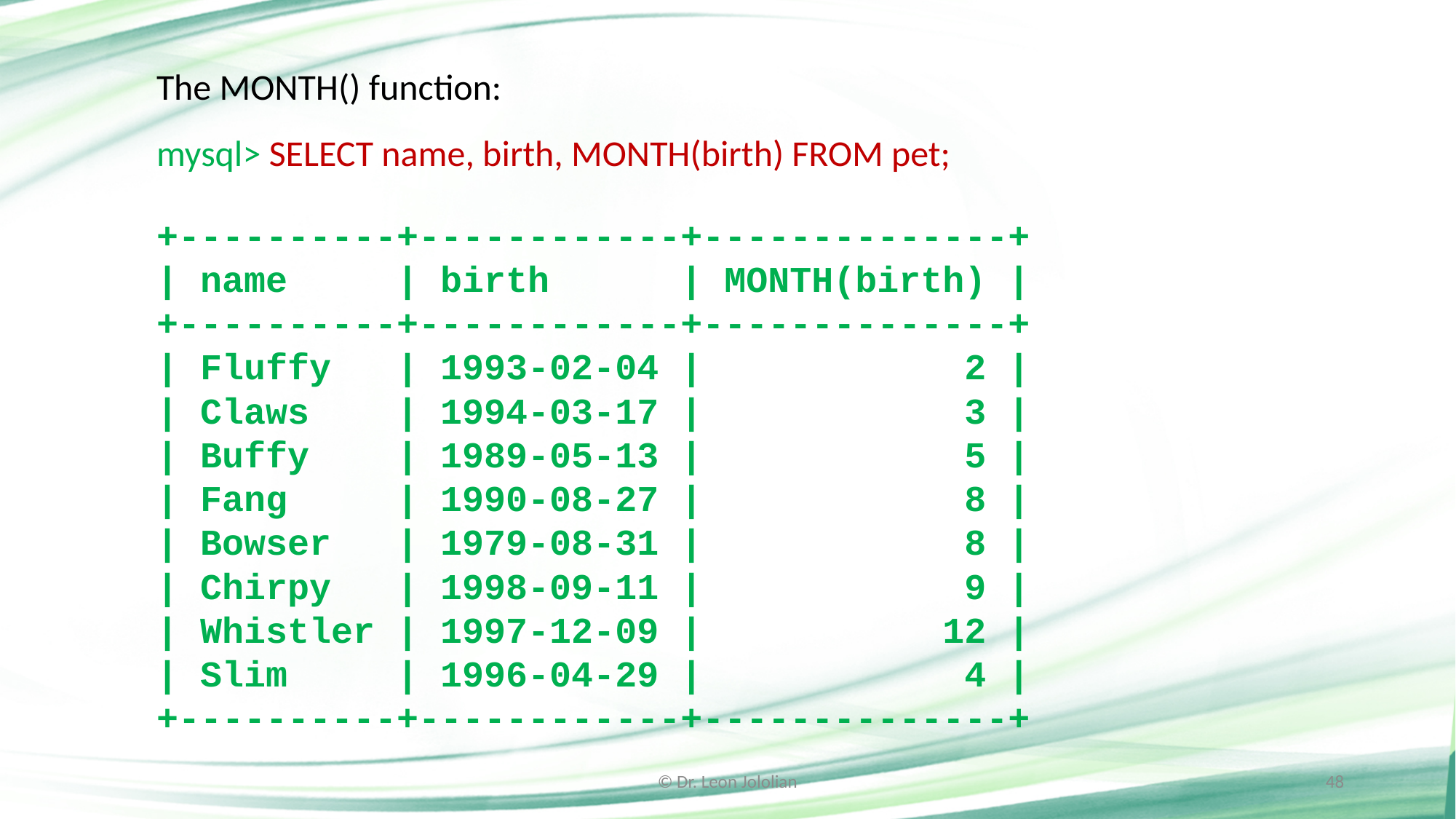

The MONTH() function:
mysql> SELECT name, birth, MONTH(birth) FROM pet;
+----------+------------+--------------+
| name     | birth      | MONTH(birth) |
+----------+------------+--------------+
| Fluffy   | 1993-02-04 |            2 |
| Claws    | 1994-03-17 |            3 |
| Buffy    | 1989-05-13 |            5 |
| Fang     | 1990-08-27 |            8 |
| Bowser   | 1979-08-31 |            8 |
| Chirpy   | 1998-09-11 |            9 |
| Whistler | 1997-12-09 |           12 |
| Slim     | 1996-04-29 |            4 |
+----------+------------+--------------+
© Dr. Leon Jololian
48